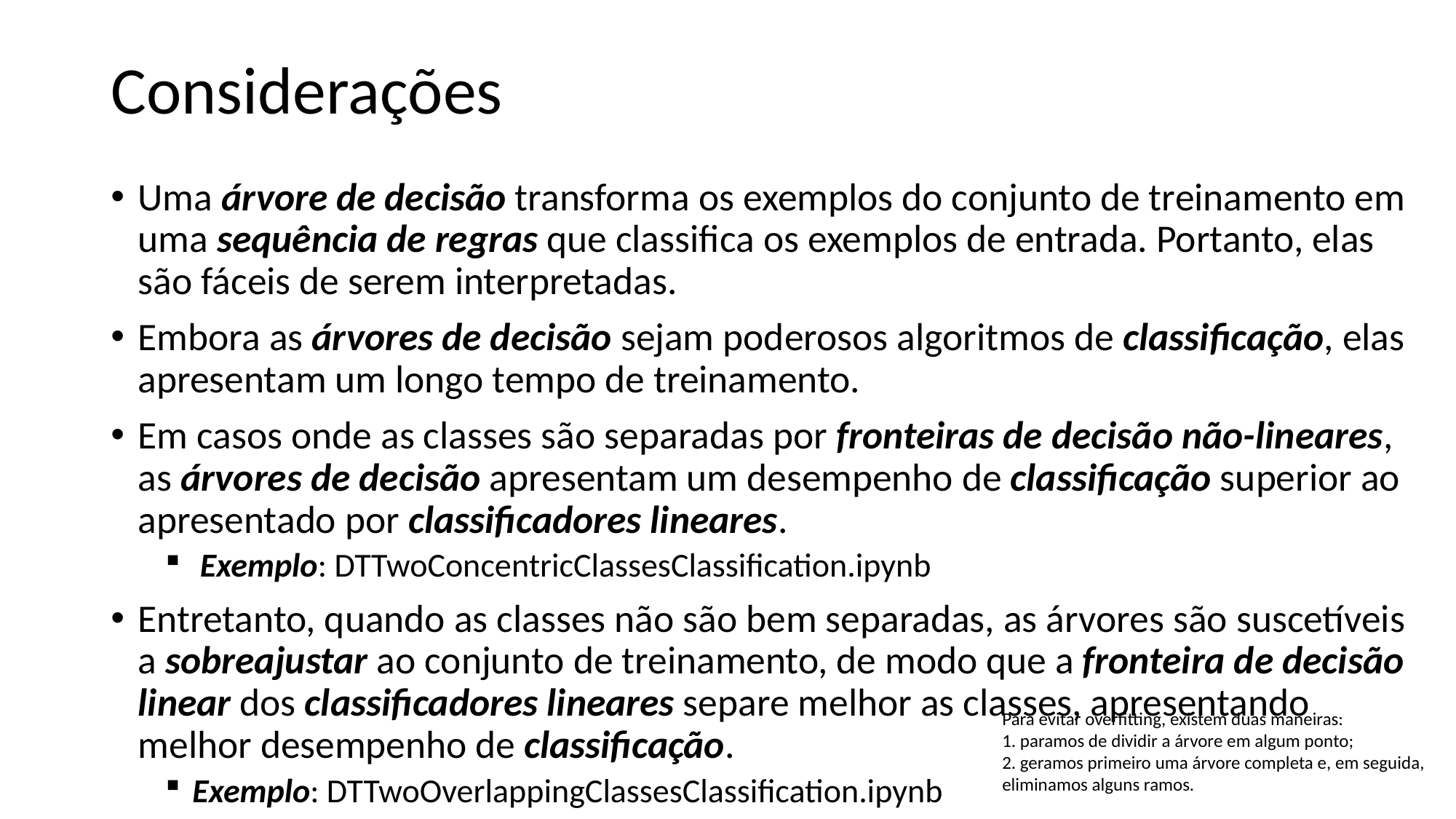

# Considerações
Uma árvore de decisão transforma os exemplos do conjunto de treinamento em uma sequência de regras que classifica os exemplos de entrada. Portanto, elas são fáceis de serem interpretadas.
Embora as árvores de decisão sejam poderosos algoritmos de classificação, elas apresentam um longo tempo de treinamento.
Em casos onde as classes são separadas por fronteiras de decisão não-lineares, as árvores de decisão apresentam um desempenho de classificação superior ao apresentado por classificadores lineares.
 Exemplo: DTTwoConcentricClassesClassification.ipynb
Entretanto, quando as classes não são bem separadas, as árvores são suscetíveis a sobreajustar ao conjunto de treinamento, de modo que a fronteira de decisão linear dos classificadores lineares separe melhor as classes, apresentando melhor desempenho de classificação.
Exemplo: DTTwoOverlappingClassesClassification.ipynb
Para evitar overfitting, existem duas maneiras:
1. paramos de dividir a árvore em algum ponto;
2. geramos primeiro uma árvore completa e, em seguida, eliminamos alguns ramos.